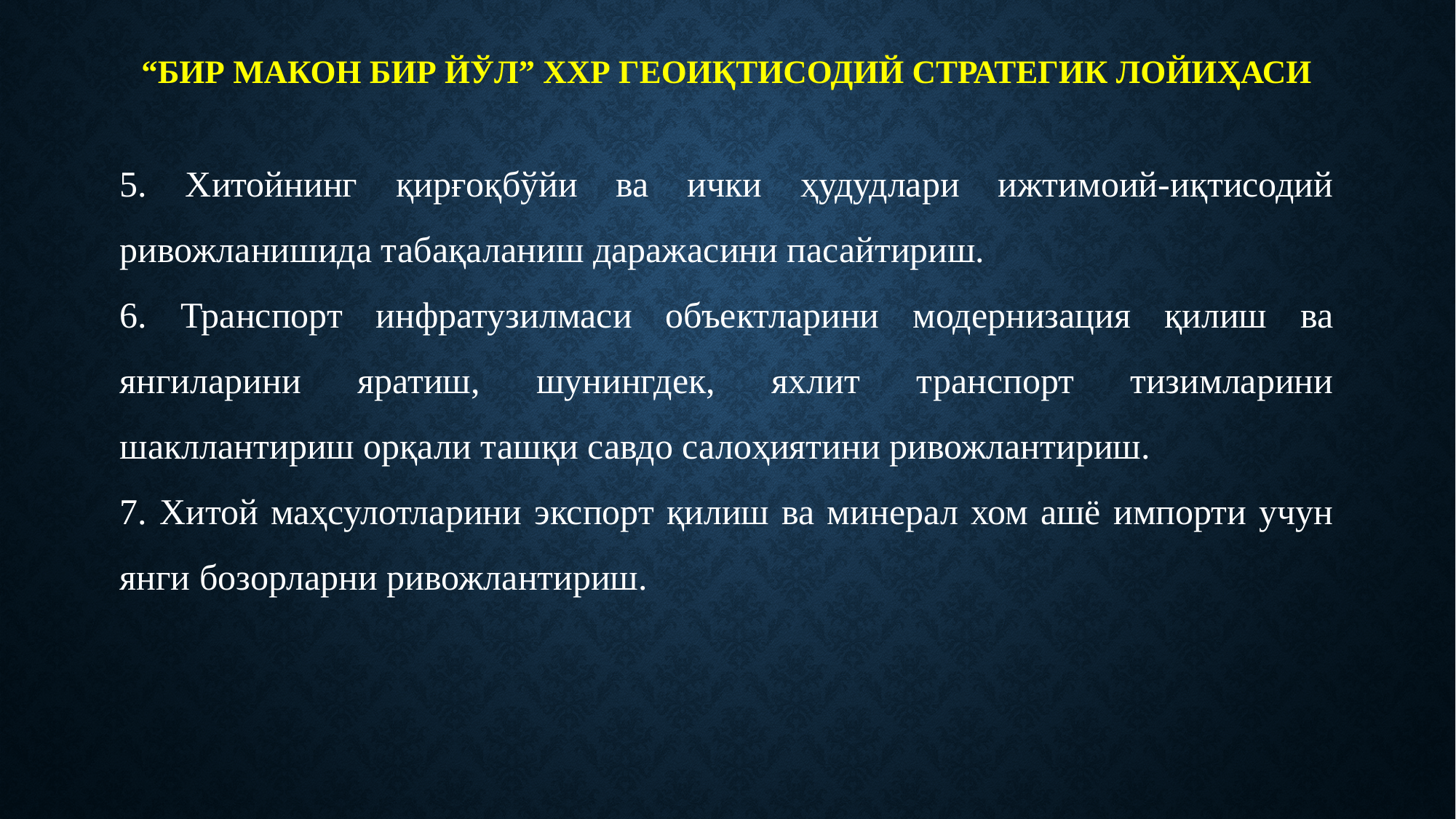

# “БИР МАКОН БИР ЙЎЛ” ХХР ГЕОИҚТИСОДИЙ СТРАТЕГИК ЛОЙИҲАСИ
5. Хитойнинг қирғоқбўйи ва ички ҳудудлари ижтимоий-иқтисодий ривожланишида табақаланиш даражасини пасайтириш.
6. Транспорт инфратузилмаси объектларини модернизация қилиш ва янгиларини яратиш, шунингдек, яхлит транспорт тизимларини шакллантириш орқали ташқи савдо салоҳиятини ривожлантириш.
7. Хитой маҳсулотларини экспорт қилиш ва минерал хом ашё импорти учун янги бозорларни ривожлантириш.